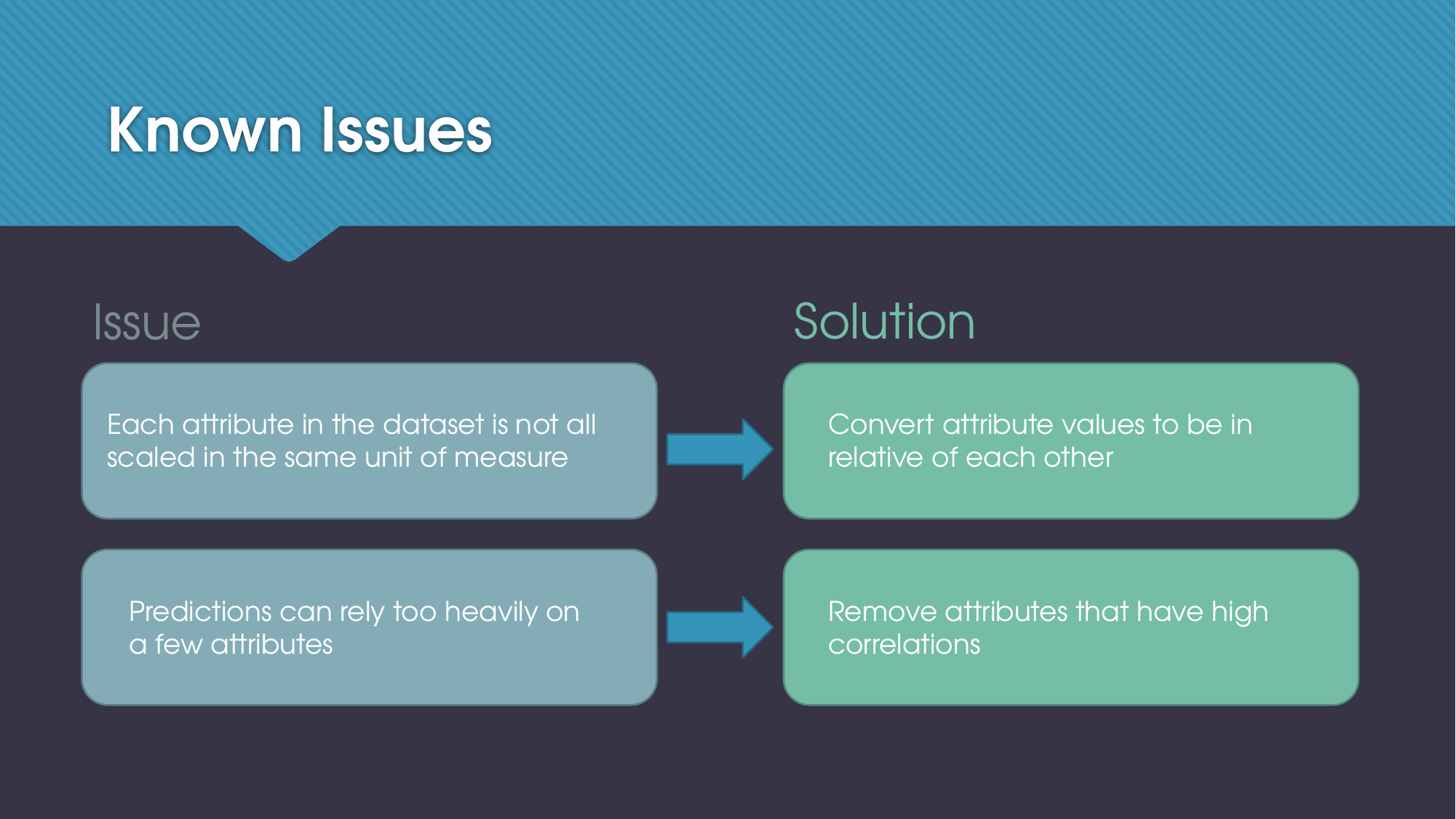

# Known Issues
Solution
Issue

Each attribute in the dataset is not all scaled in the same unit of measure
Convert attribute values to be in relative of each other

Remove attributes that have high correlations
Predictions can rely too heavily on a few attributes